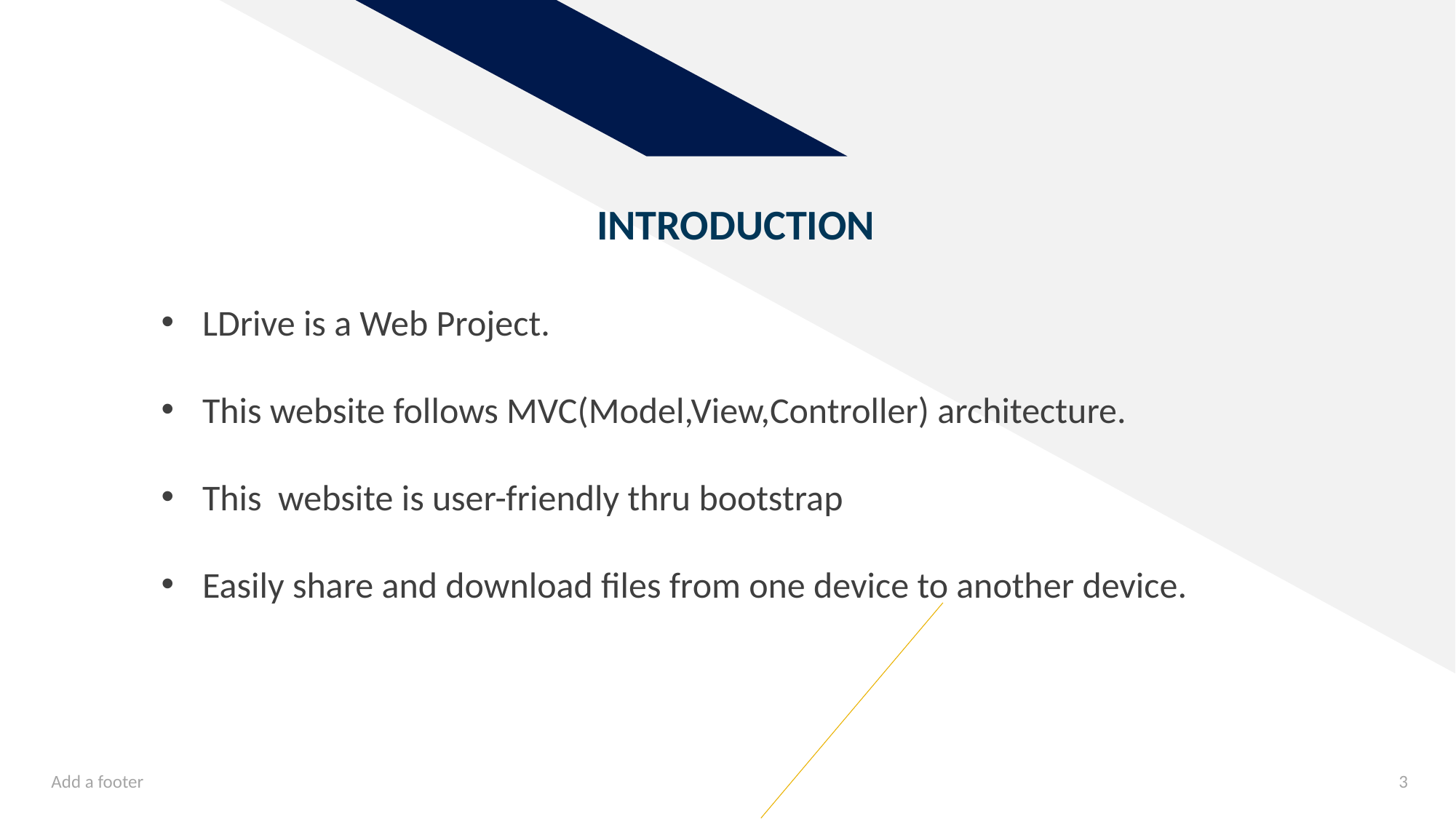

INTRODUCTION

LDrive is a Web Project.

This website follows MVC(Model,View,Controller) architecture.

This  website is user-friendly thru bootstrap

Easily share and download files from one device to another device.
Add a footer
3